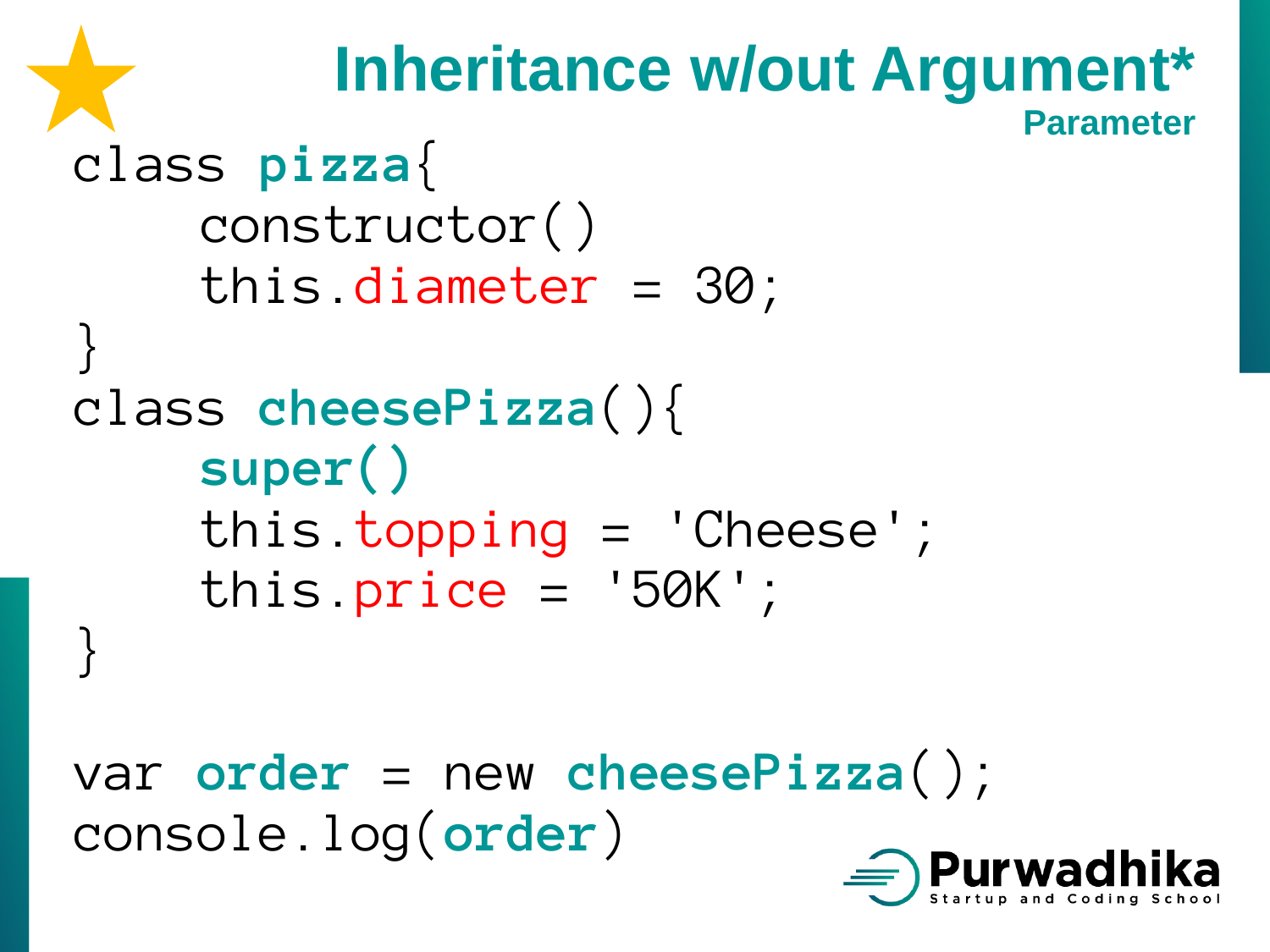

Inheritance w/out Argument*
Parameter

class pizza{
	constructor()
	this.diameter = 30;
}
class cheesePizza(){
	super()
   	this.topping = 'Cheese';
   	this.price = '50K';
}
var order = new cheesePizza();
console.log(order)